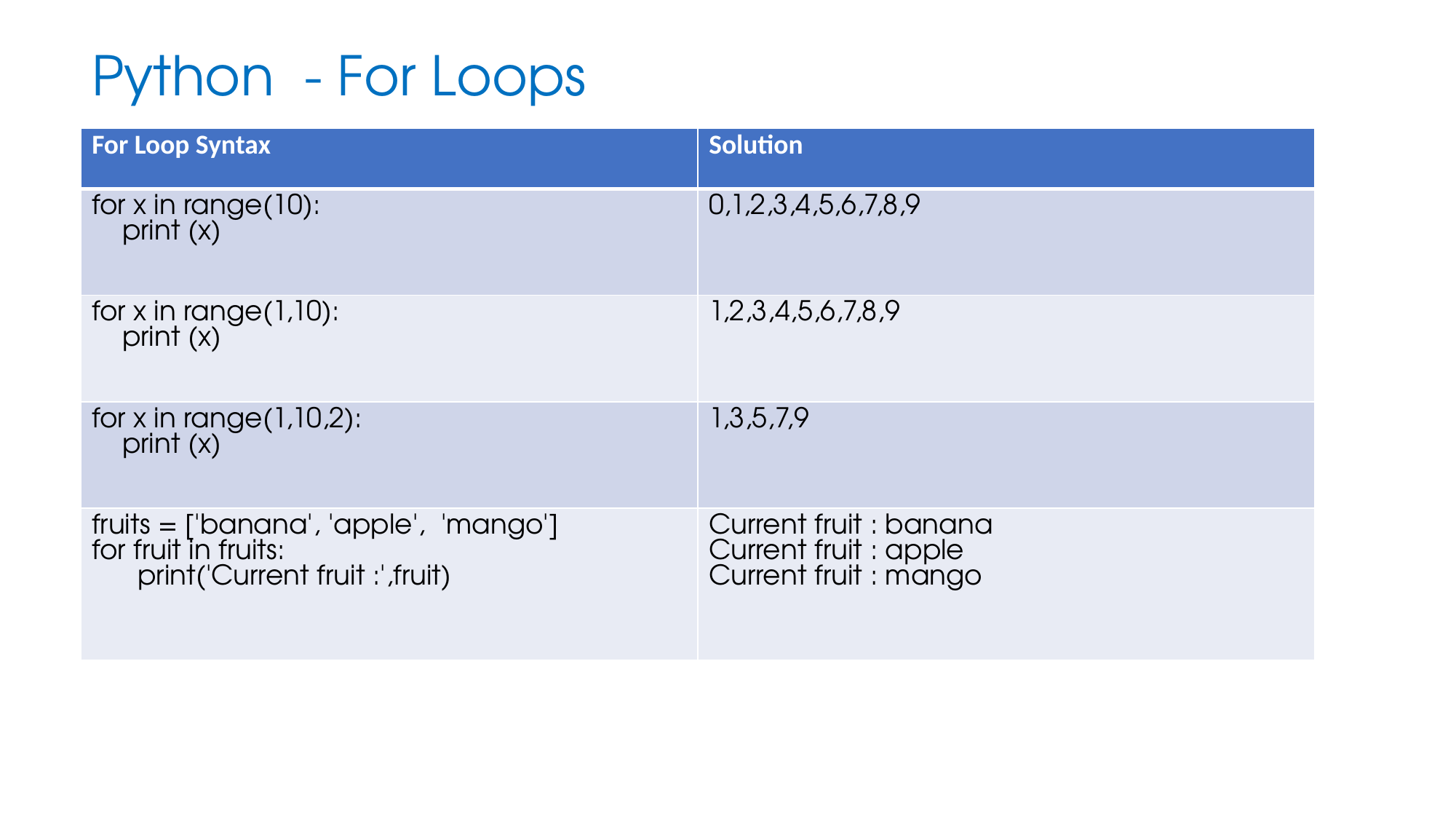

Python  - For Loops
| For Loop Syntax | Solution |
| --- | --- |
| for x in range(10): print (x) | 0,1,2,3,4,5,6,7,8,9 |
| for x in range(1,10): print (x) | 1,2,3,4,5,6,7,8,9 |
| for x in range(1,10,2): print (x) | 1,3,5,7,9 |
| fruits = ['banana', 'apple', 'mango'] for fruit in fruits: print('Current fruit :',fruit) | Current fruit : banana Current fruit : apple Current fruit : mango |